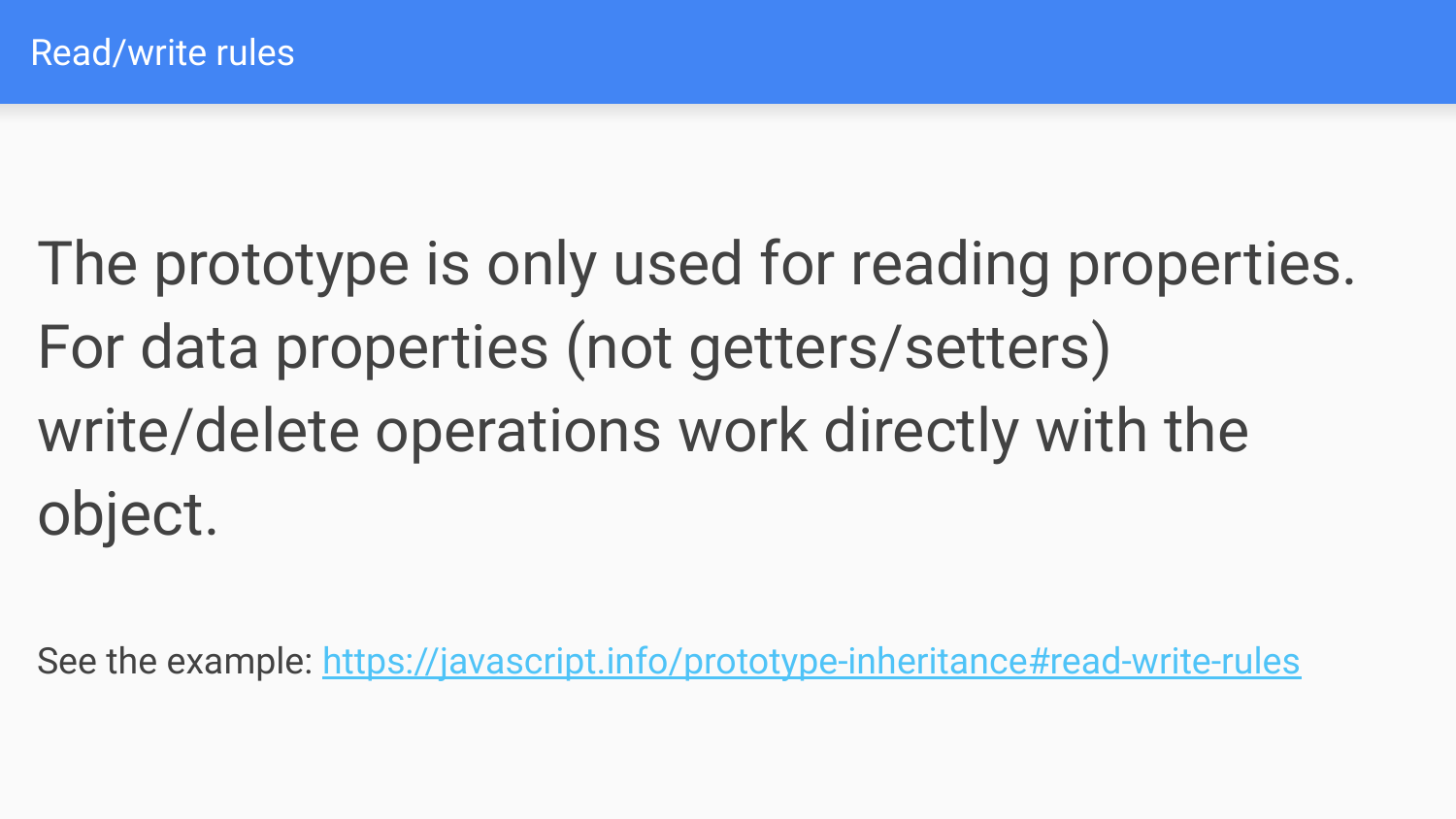

# Read/write rules
The prototype is only used for reading properties.
For data properties (not getters/setters) write/delete operations work directly with the object.
See the example: https://javascript.info/prototype-inheritance#read-write-rules